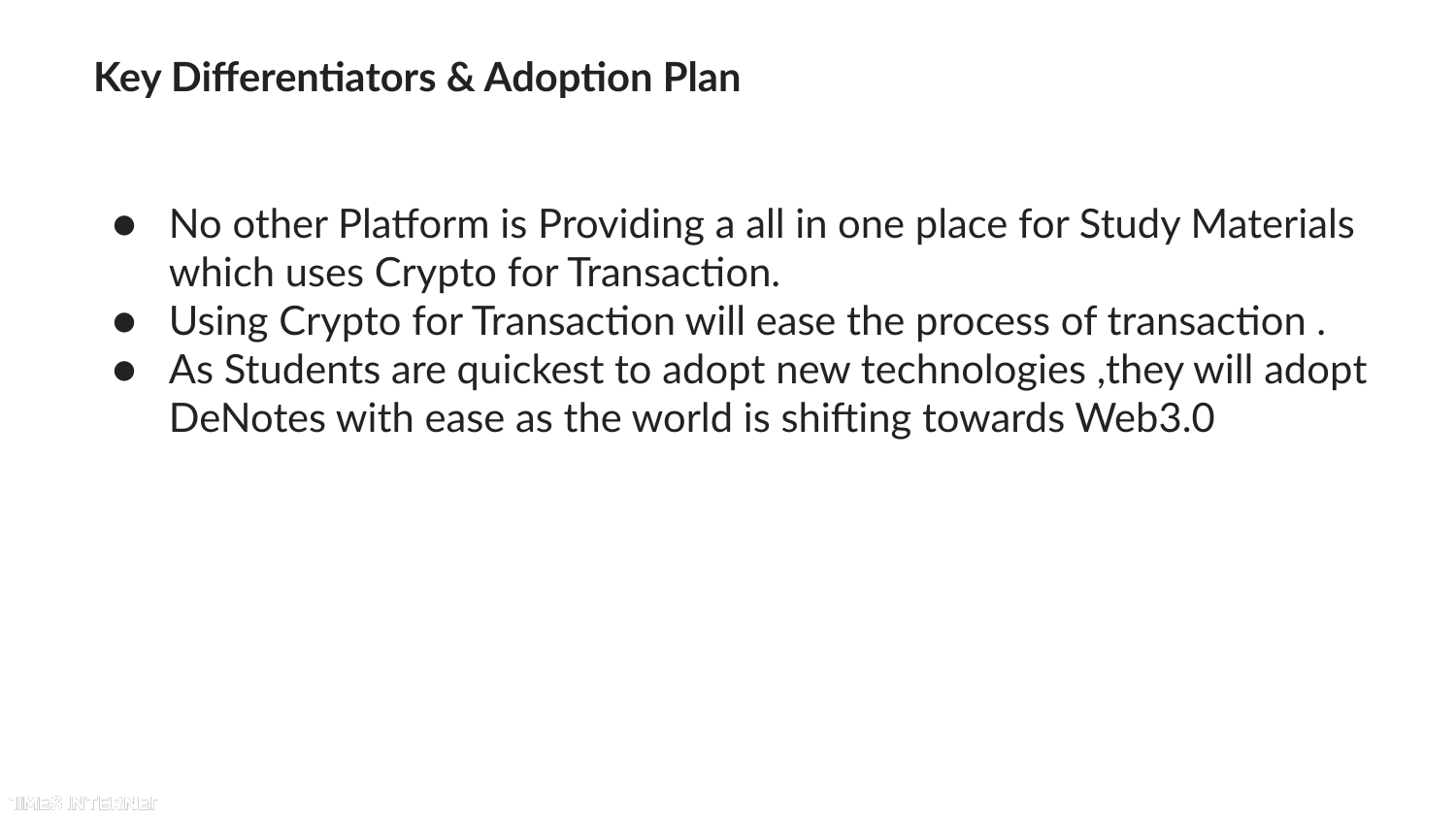

# Key Differentiators & Adoption Plan
No other Platform is Providing a all in one place for Study Materials which uses Crypto for Transaction.
Using Crypto for Transaction will ease the process of transaction .
As Students are quickest to adopt new technologies ,they will adopt DeNotes with ease as the world is shifting towards Web3.0